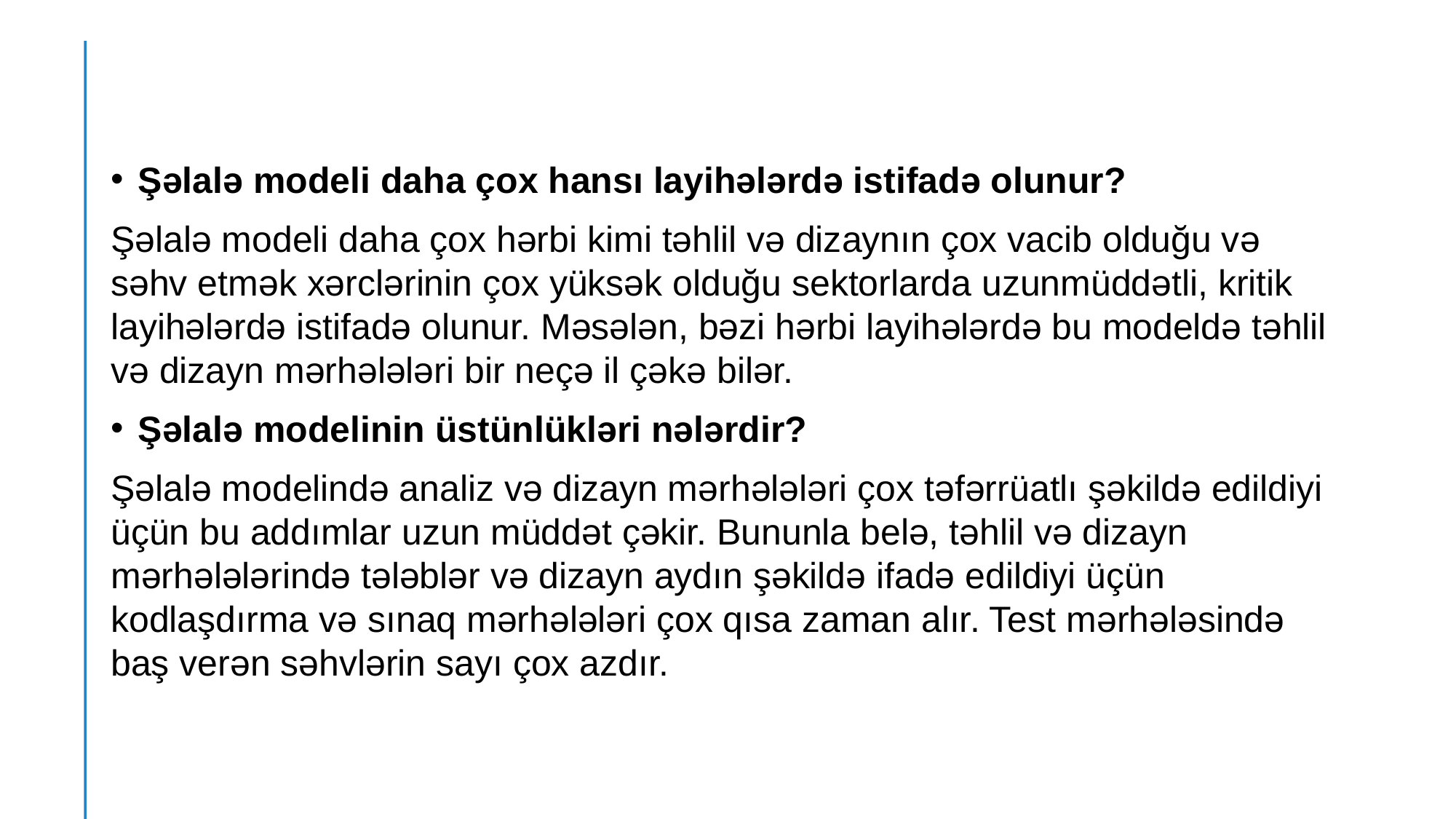

Şəlalə modeli daha çox hansı layihələrdə istifadə olunur?
Şəlalə modeli daha çox hərbi kimi təhlil və dizaynın çox vacib olduğu və səhv etmək xərclərinin çox yüksək olduğu sektorlarda uzunmüddətli, kritik layihələrdə istifadə olunur. Məsələn, bəzi hərbi layihələrdə bu modeldə təhlil və dizayn mərhələləri bir neçə il çəkə bilər.
Şəlalə modelinin üstünlükləri nələrdir?
Şəlalə modelində analiz və dizayn mərhələləri çox təfərrüatlı şəkildə edildiyi üçün bu addımlar uzun müddət çəkir. Bununla belə, təhlil və dizayn mərhələlərində tələblər və dizayn aydın şəkildə ifadə edildiyi üçün kodlaşdırma və sınaq mərhələləri çox qısa zaman alır. Test mərhələsində baş verən səhvlərin sayı çox azdır.